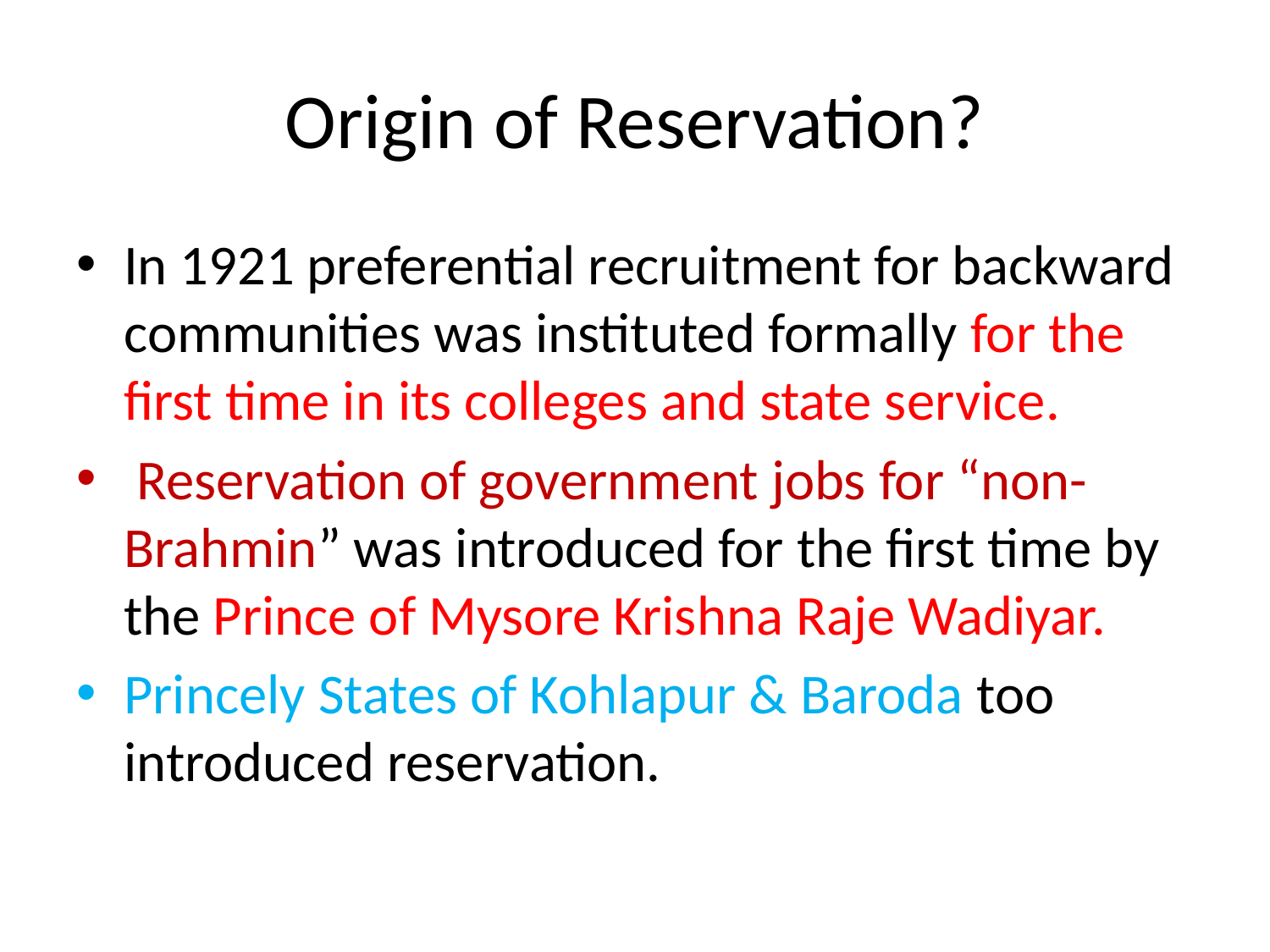

# Origin of Reservation?
In 1921 preferential recruitment for backward communities was instituted formally for the first time in its colleges and state service.
 Reservation of government jobs for “non-Brahmin” was introduced for the first time by the Prince of Mysore Krishna Raje Wadiyar.
Princely States of Kohlapur & Baroda too introduced reservation.